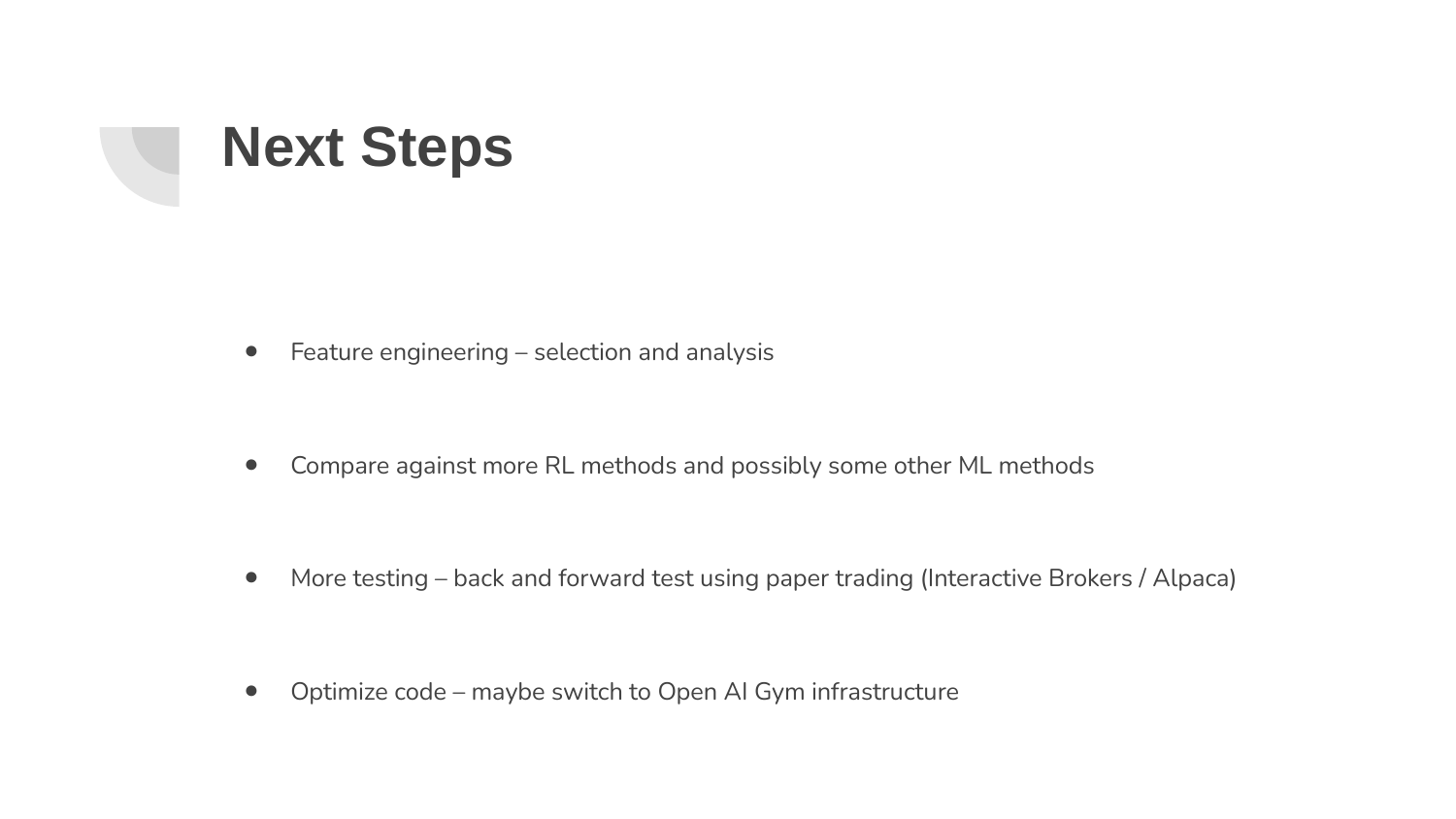

# Next Steps
Feature engineering – selection and analysis

Compare against more RL methods and possibly some other ML methods

More testing – back and forward test using paper trading (Interactive Brokers / Alpaca)

Optimize code – maybe switch to Open AI Gym infrastructure